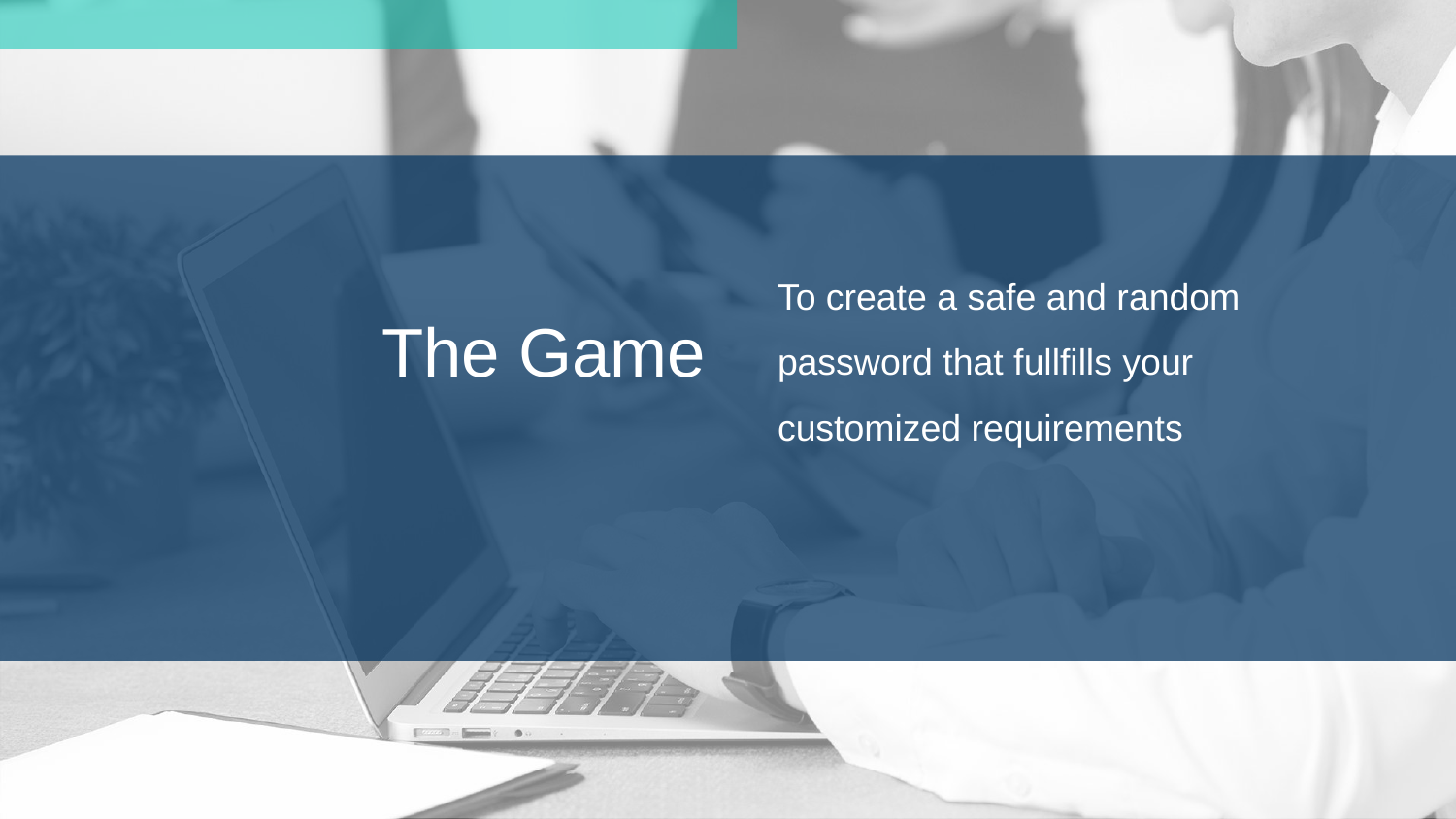

To create a safe and random password that fullfills your customized requirements
# The Game